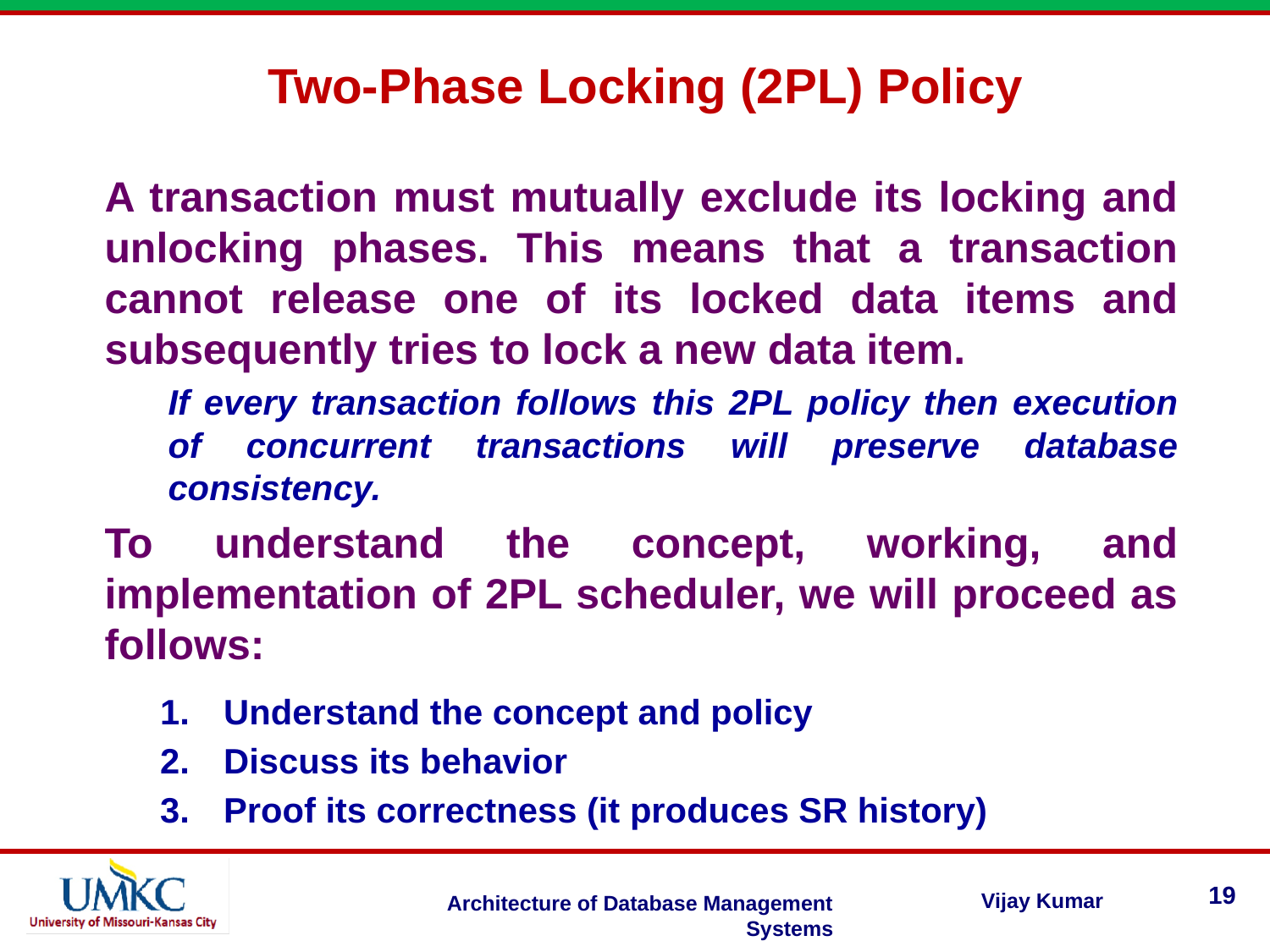

Two-Phase Locking (2PL) Policy
A transaction must mutually exclude its locking and unlocking phases. This means that a transaction cannot release one of its locked data items and subsequently tries to lock a new data item.
If every transaction follows this 2PL policy then execution of concurrent transactions will preserve database consistency.
To understand the concept, working, and implementation of 2PL scheduler, we will proceed as follows:
Understand the concept and policy
Discuss its behavior
Proof its correctness (it produces SR history)
19